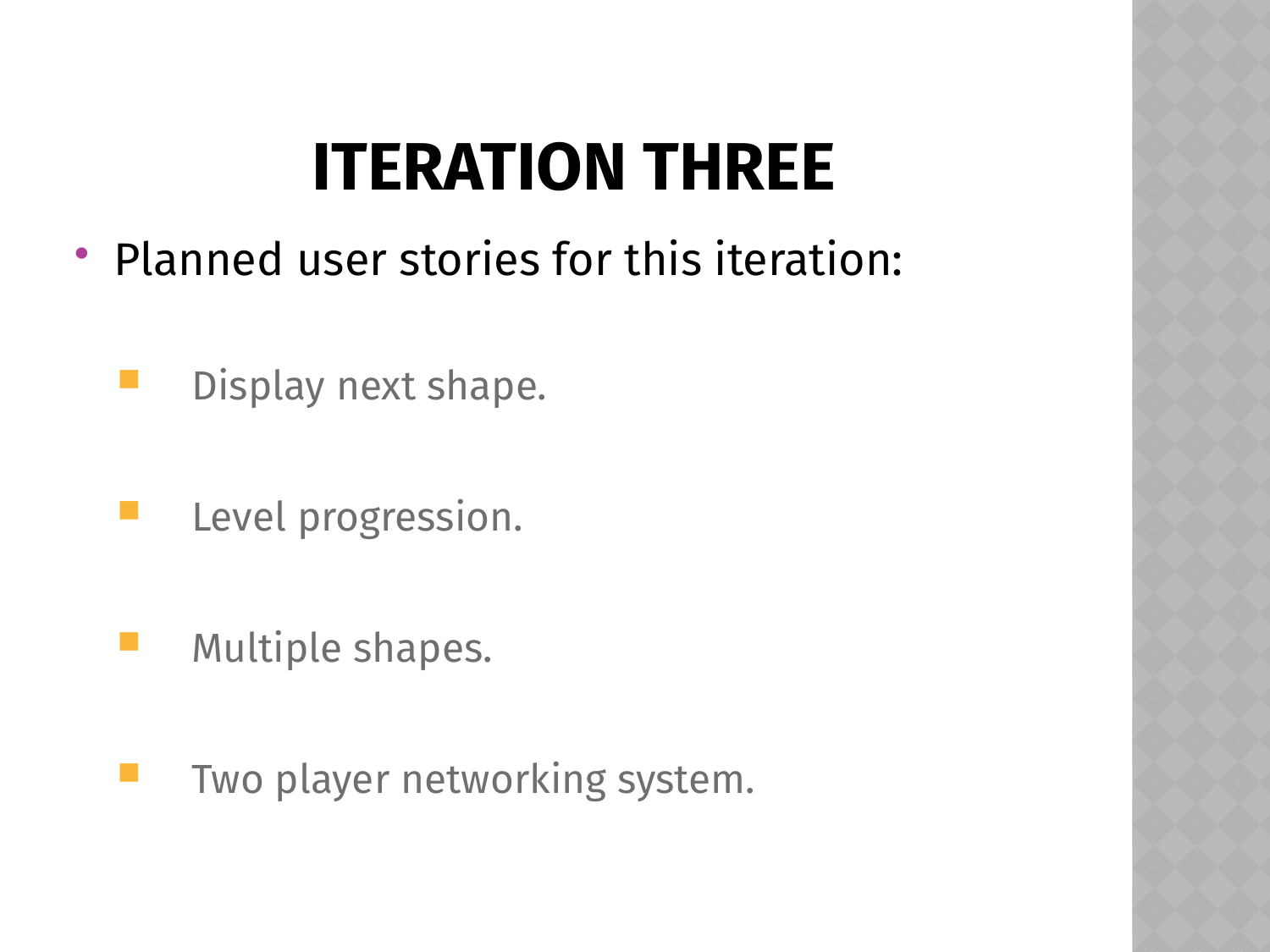

# Iteration three
Planned user stories for this iteration:

    Display next shape.

    Level progression.

    Multiple shapes.

    Two player networking system.